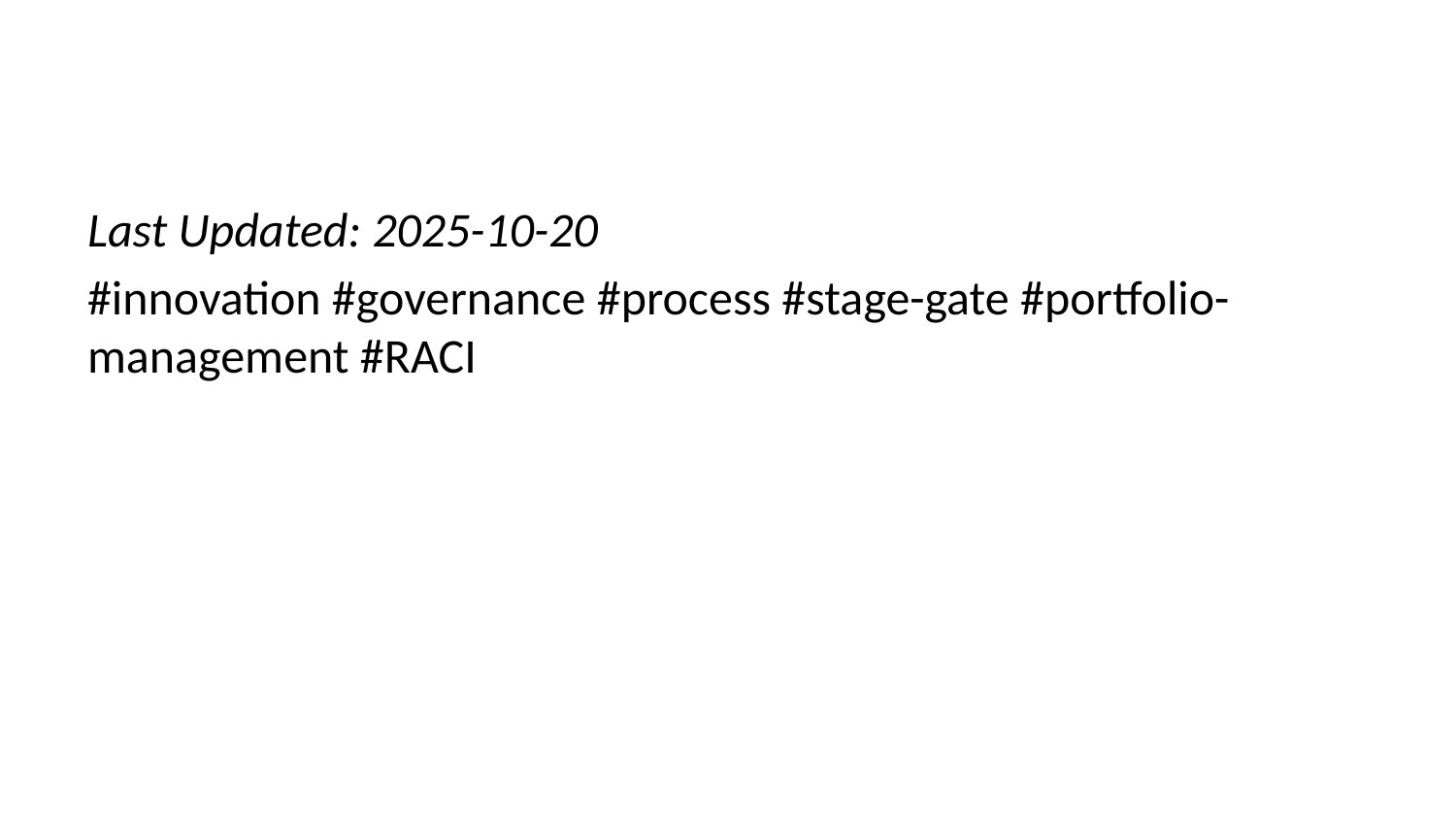

Last Updated: 2025-10-20
#innovation #governance #process #stage-gate #portfolio-management #RACI